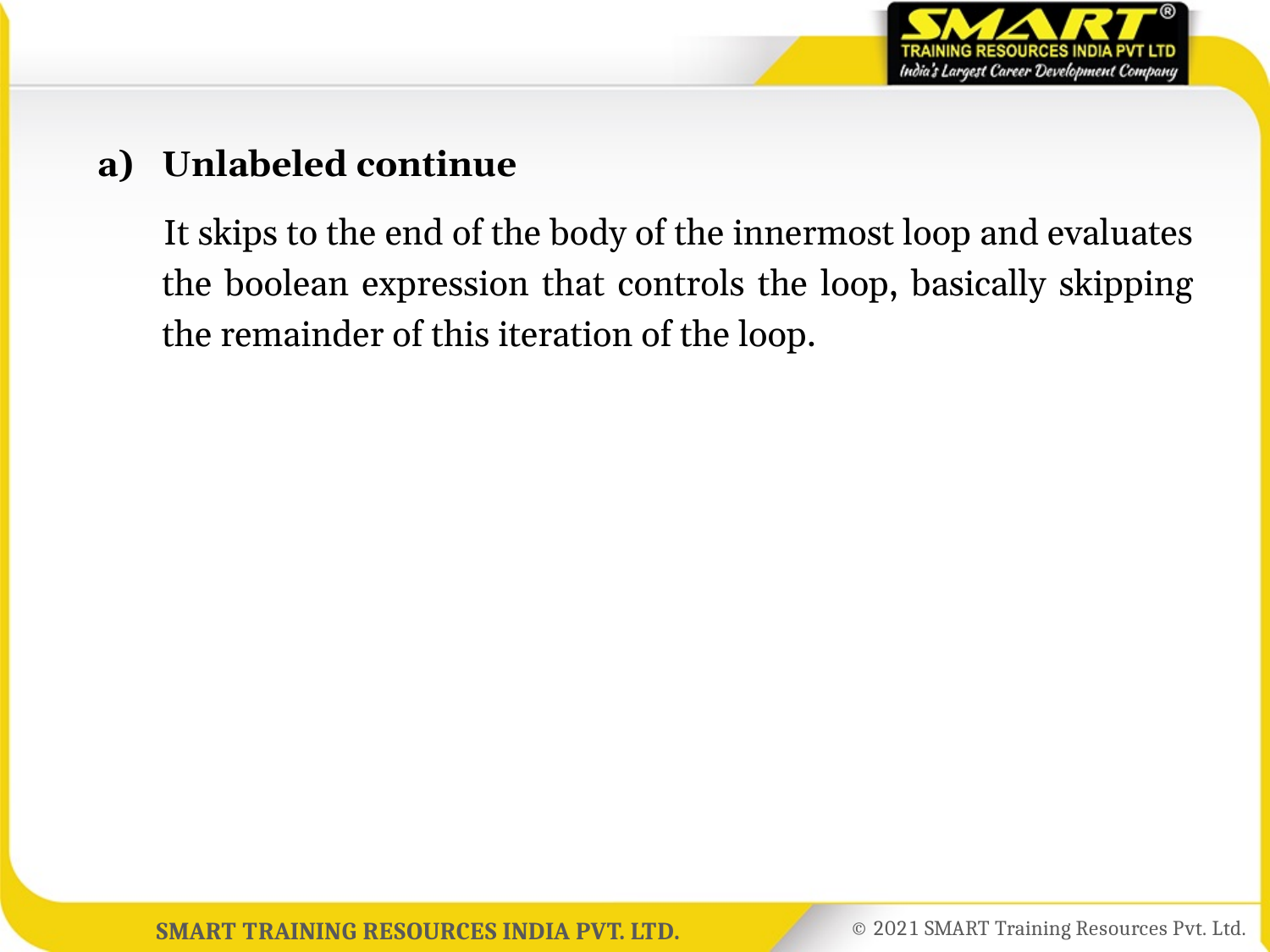

a)	Unlabeled continue
     	It skips to the end of the body of the innermost loop and evaluates the boolean expression that controls the loop, basically skipping the remainder of this iteration of the loop.